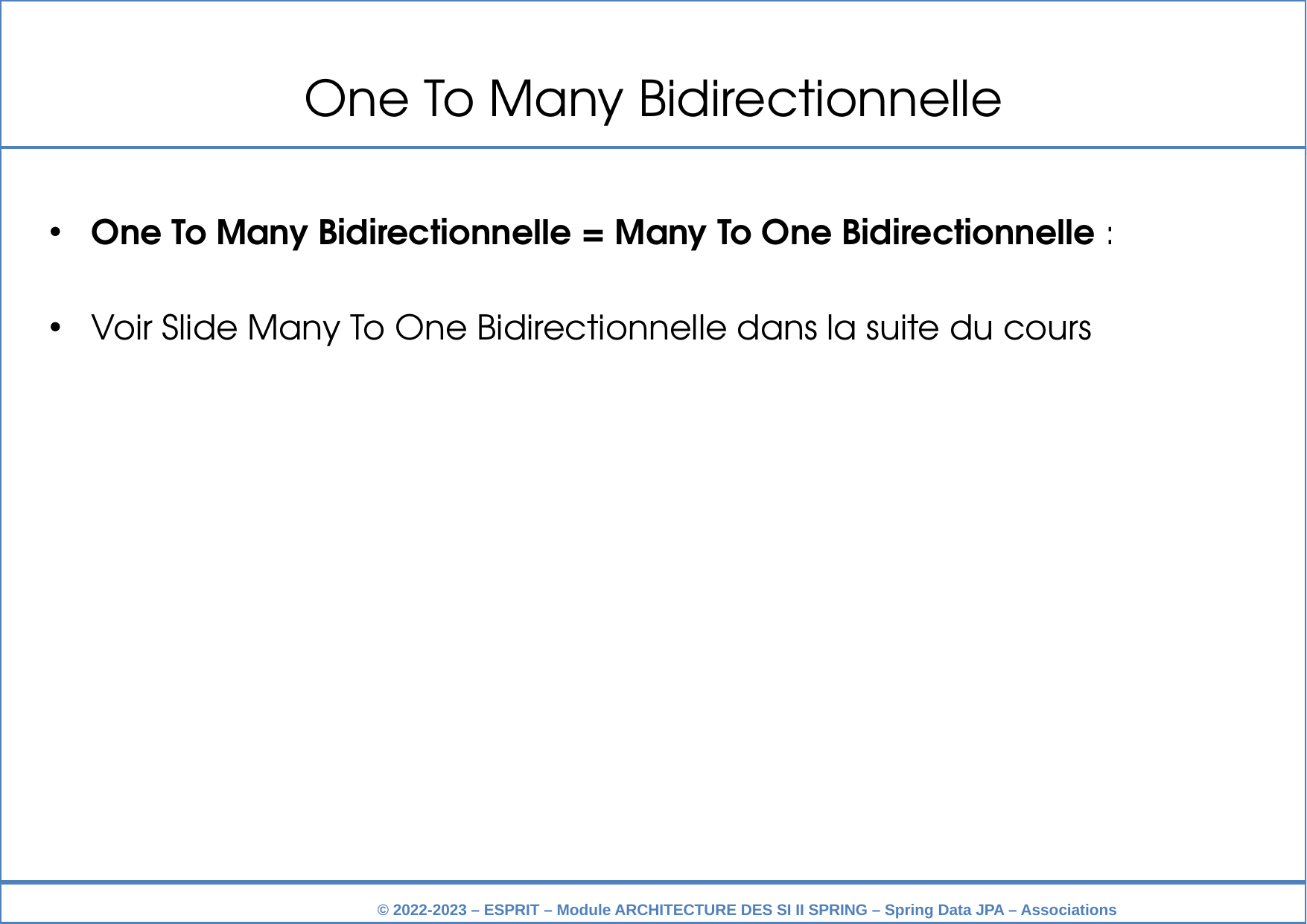

One To Many Bidirectionnelle

One To Many Bidirectionnelle = Many To One Bidirectionnelle :

Voir Slide Many To One Bidirectionnelle dans la suite du cours